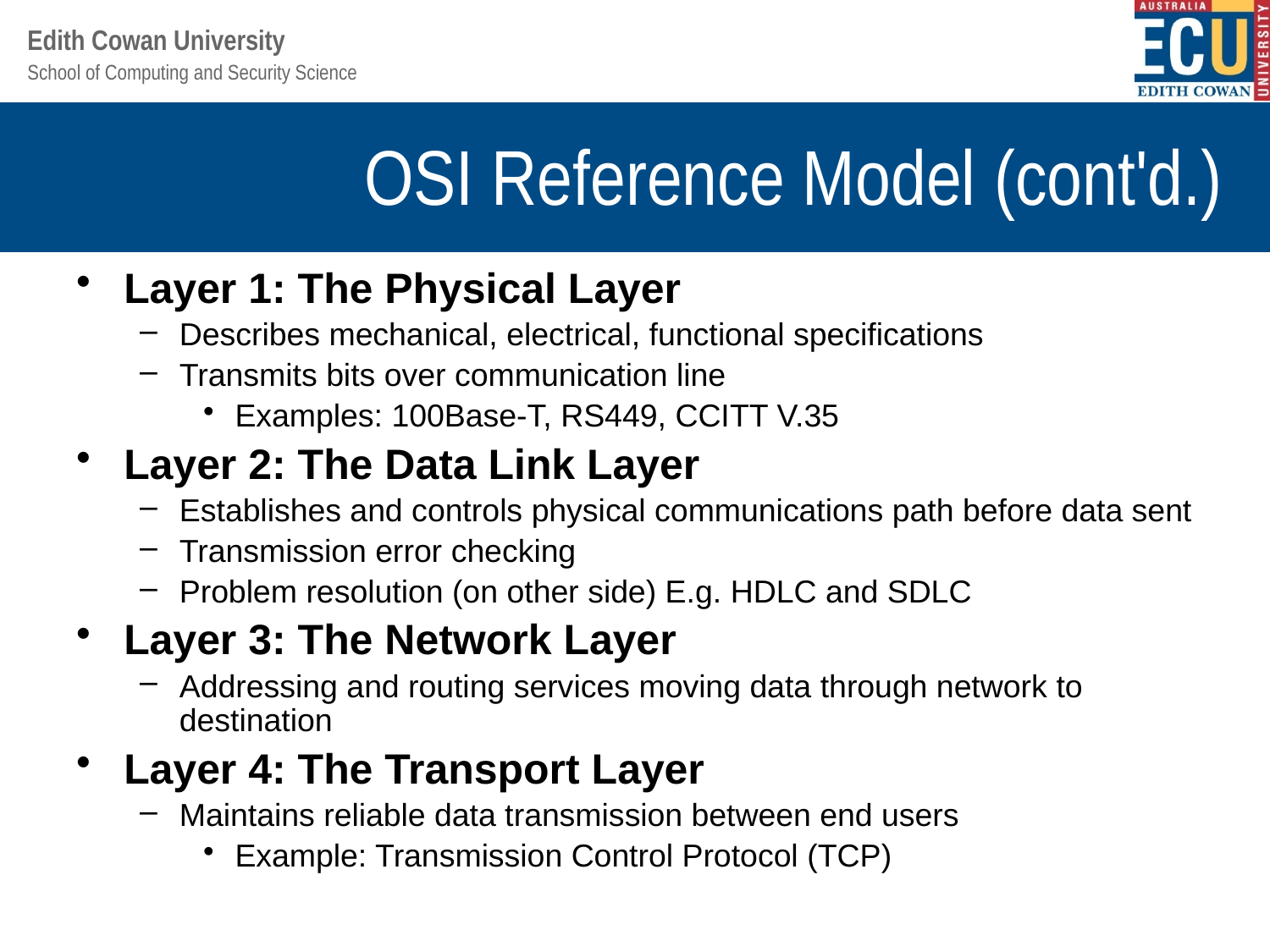

# OSI Reference Model (cont'd.)
Layer 1: The Physical Layer
Describes mechanical, electrical, functional specifications
Transmits bits over communication line
Examples: 100Base-T, RS449, CCITT V.35
Layer 2: The Data Link Layer
Establishes and controls physical communications path before data sent
Transmission error checking
Problem resolution (on other side) E.g. HDLC and SDLC
Layer 3: The Network Layer
Addressing and routing services moving data through network to destination
Layer 4: The Transport Layer
Maintains reliable data transmission between end users
Example: Transmission Control Protocol (TCP)